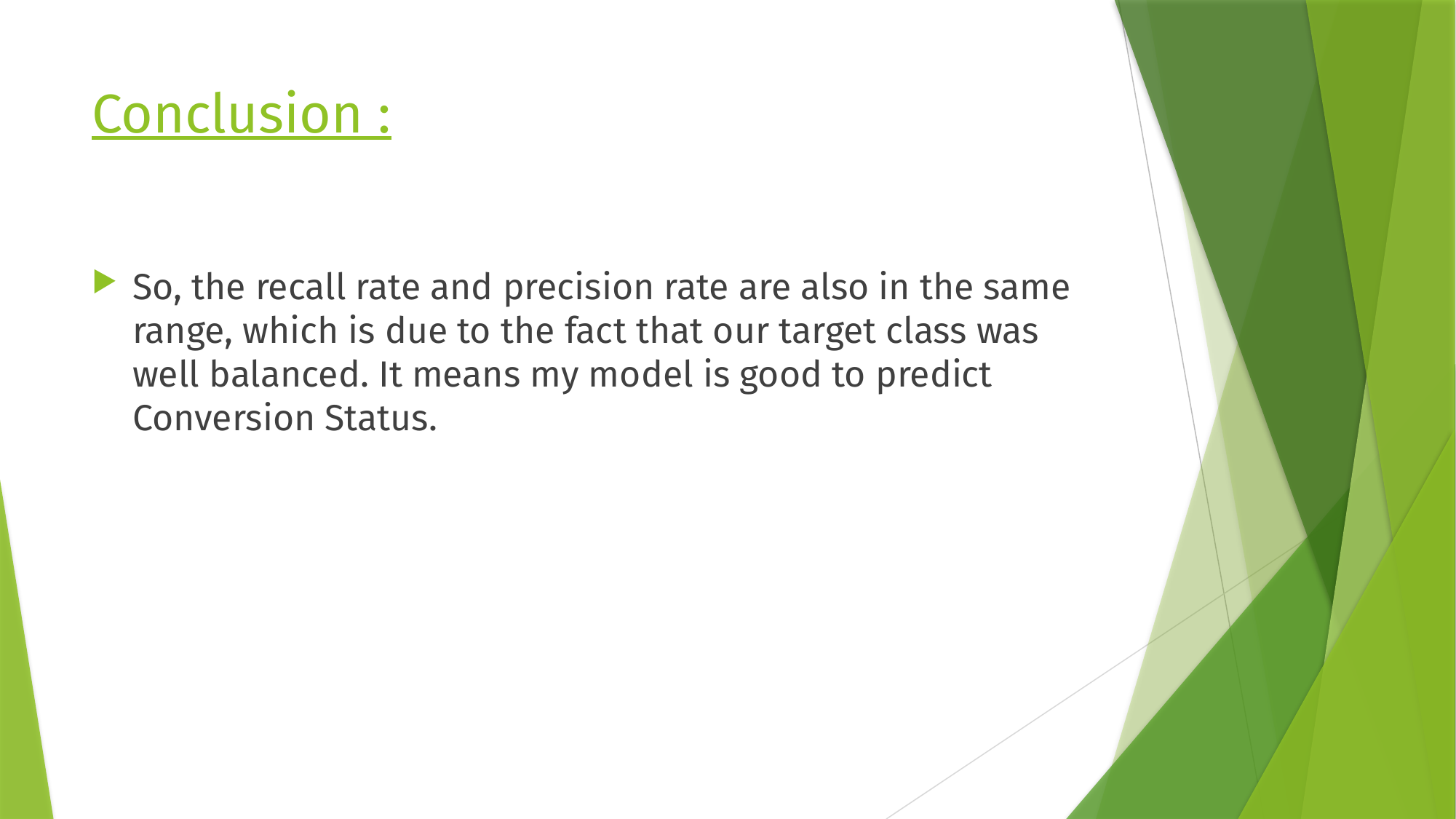

# Conclusion :
So, the recall rate and precision rate are also in the same range, which is due to the fact that our target class was well balanced. It means my model is good to predict Conversion Status.